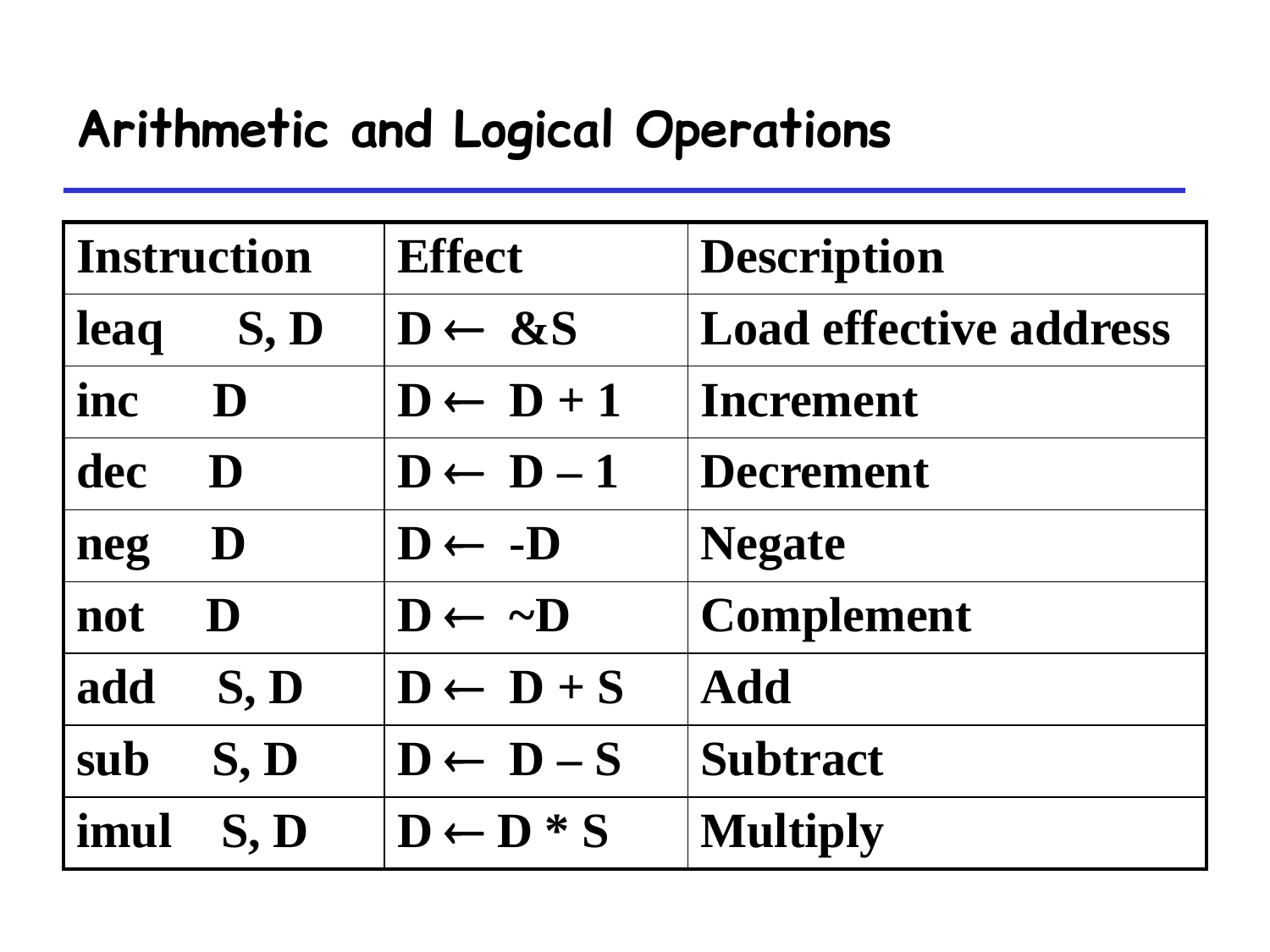

# Arithmetic and Logical Operations
| Instruction | Effect | Description |
| --- | --- | --- |
| leaq S, D | D ← &S | Load effective address |
| inc D | D ← D + 1 | Increment |
| dec D | D ← D – 1 | Decrement |
| neg D | D ← -D | Negate |
| not D | D ← ~D | Complement |
| add S, D | D ← D + S | Add |
| sub S, D | D ← D – S | Subtract |
| imul S, D | D ← D \* S | Multiply |
2